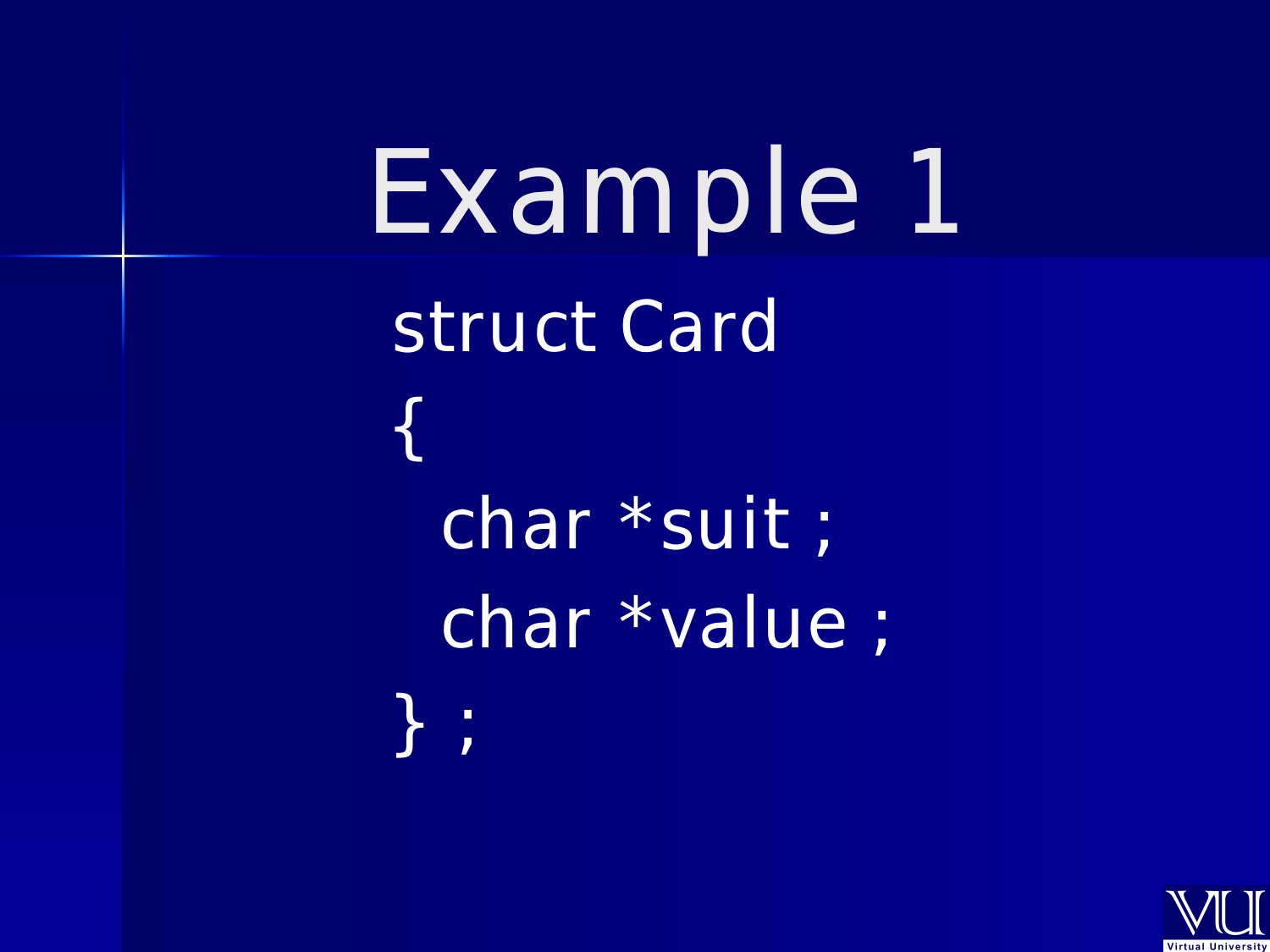

# Example 1
struct Card
{
	char *suit ;
	char *value ;
} ;